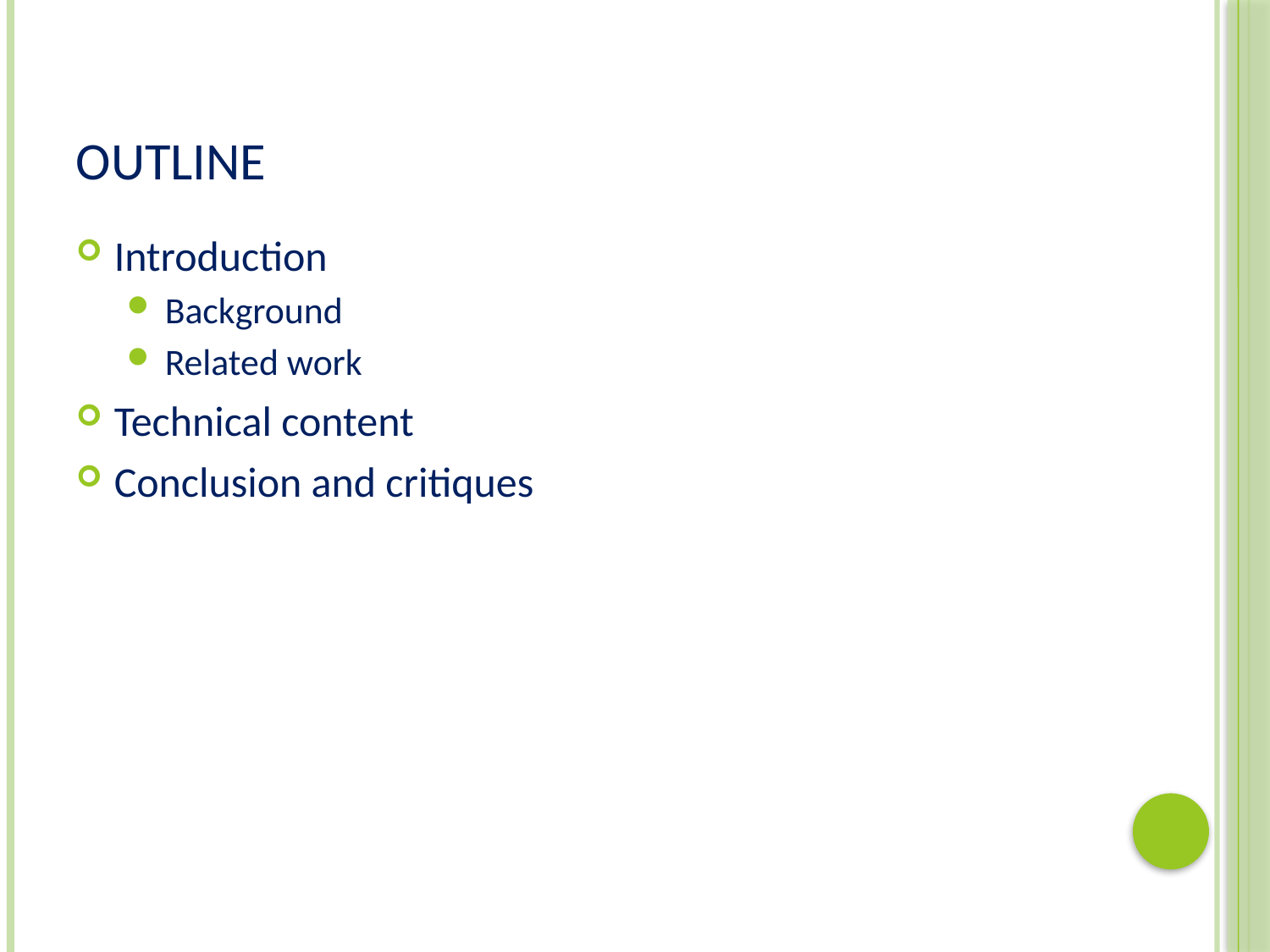

# Outline
Introduction
Background
Related work
Technical content
Conclusion and critiques